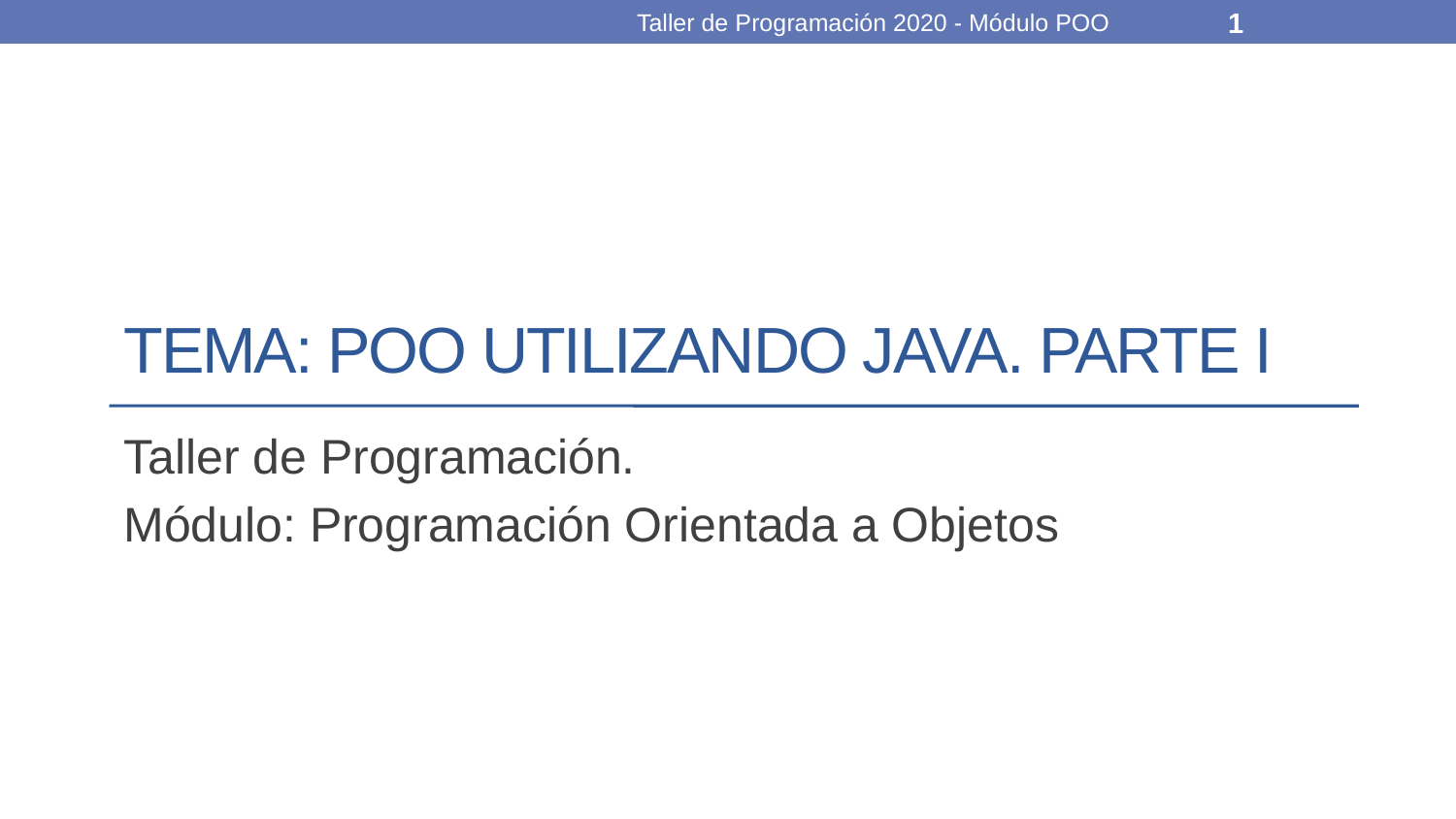

Taller de Programación 2020 - Módulo POO
1
# Tema: POO utilizando java. Parte I
Taller de Programación.
Módulo: Programación Orientada a Objetos